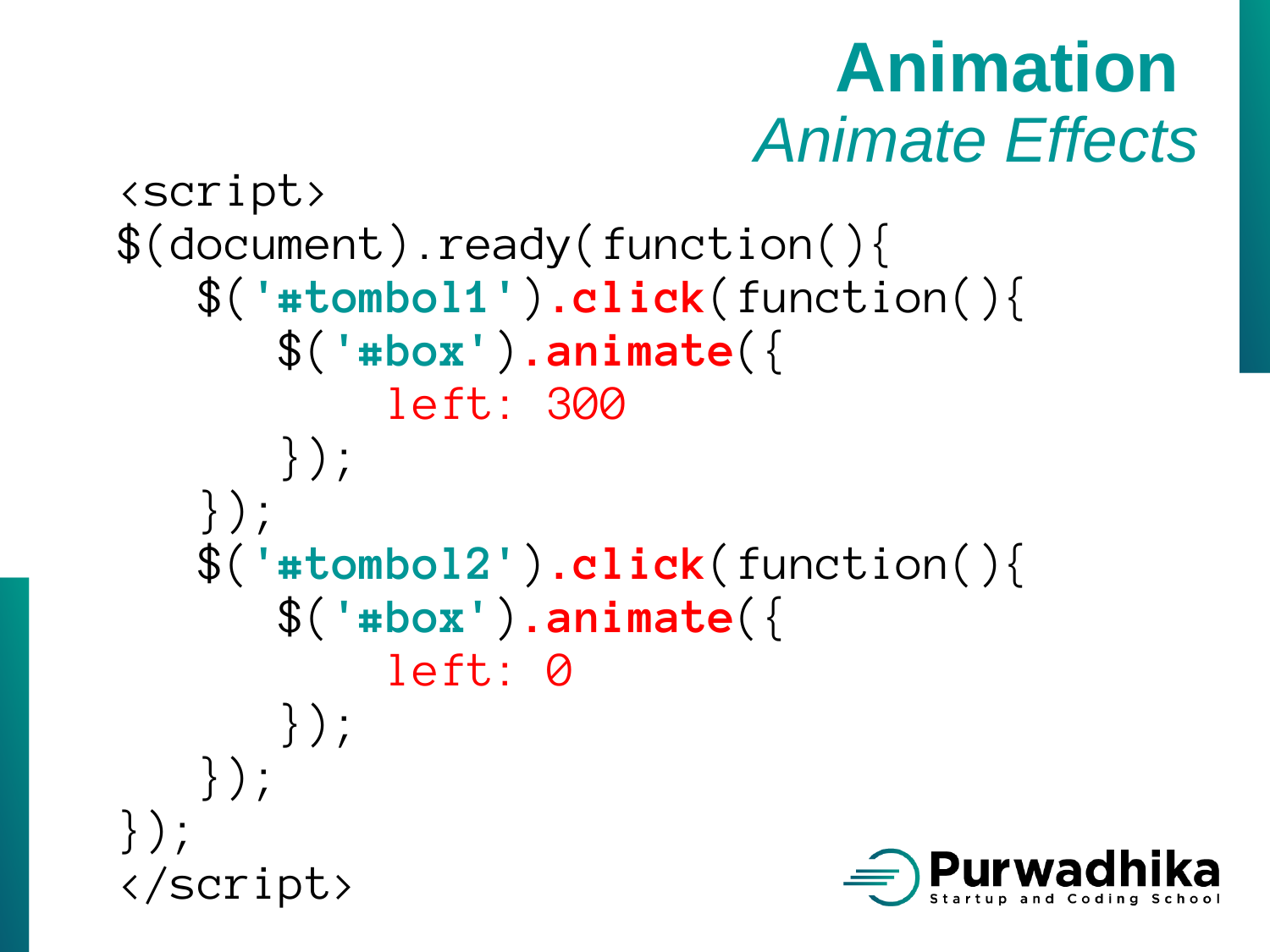

Animation
Animate Effects
<script>
$(document).ready(function(){
   $('#tombol1').click(function(){
      $('#box').animate({
          left: 300
      });
   });
   $('#tombol2').click(function(){
      $('#box').animate({
          left: 0
      });
   });
});
</script>